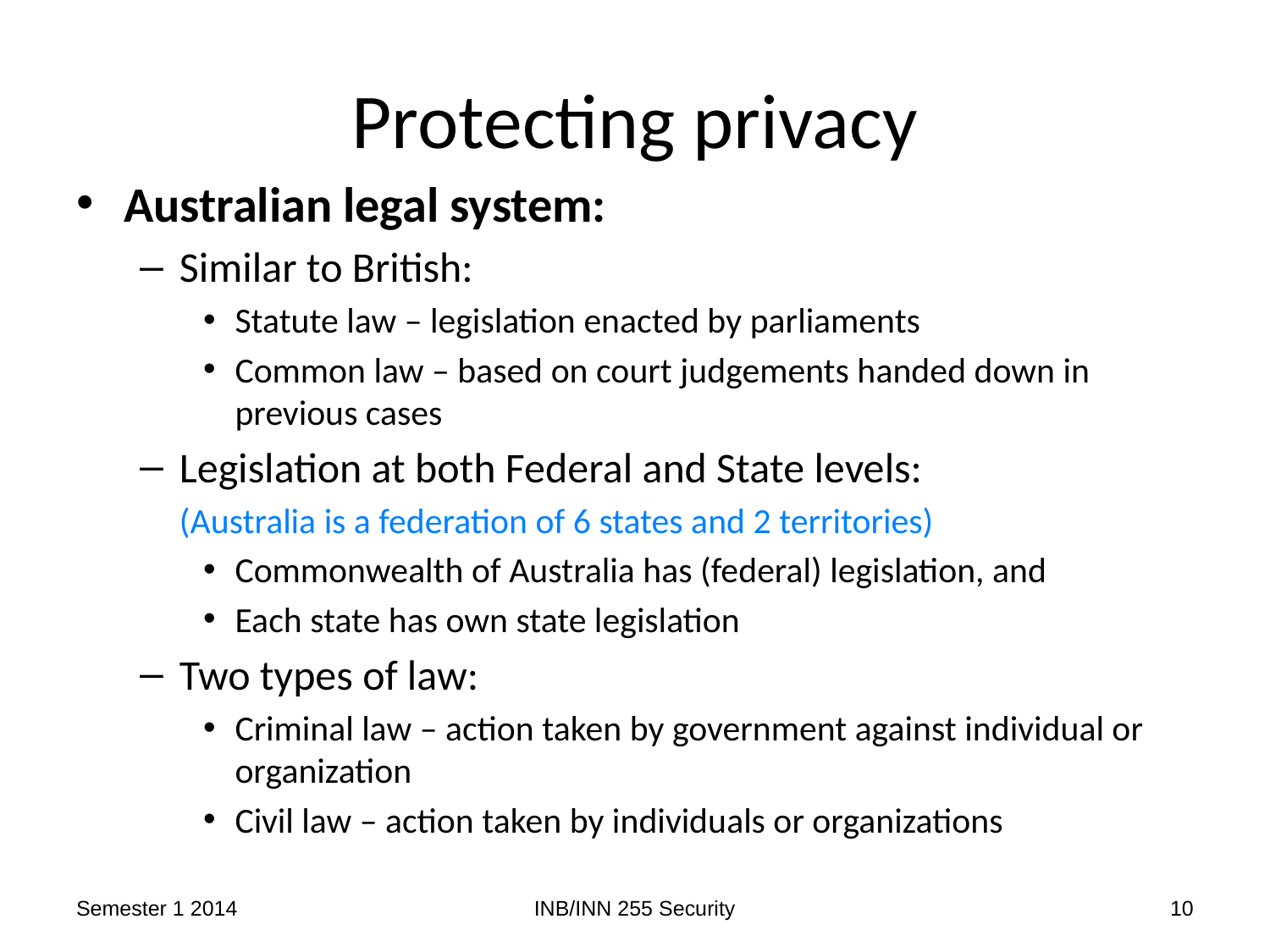

# Protecting privacy
Australian legal system:
Similar to British:
Statute law – legislation enacted by parliaments
Common law – based on court judgements handed down in previous cases
Legislation at both Federal and State levels:
	(Australia is a federation of 6 states and 2 territories)
Commonwealth of Australia has (federal) legislation, and
Each state has own state legislation
Two types of law:
Criminal law – action taken by government against individual or organization
Civil law – action taken by individuals or organizations
Semester 1 2014
INB/INN 255 Security
10